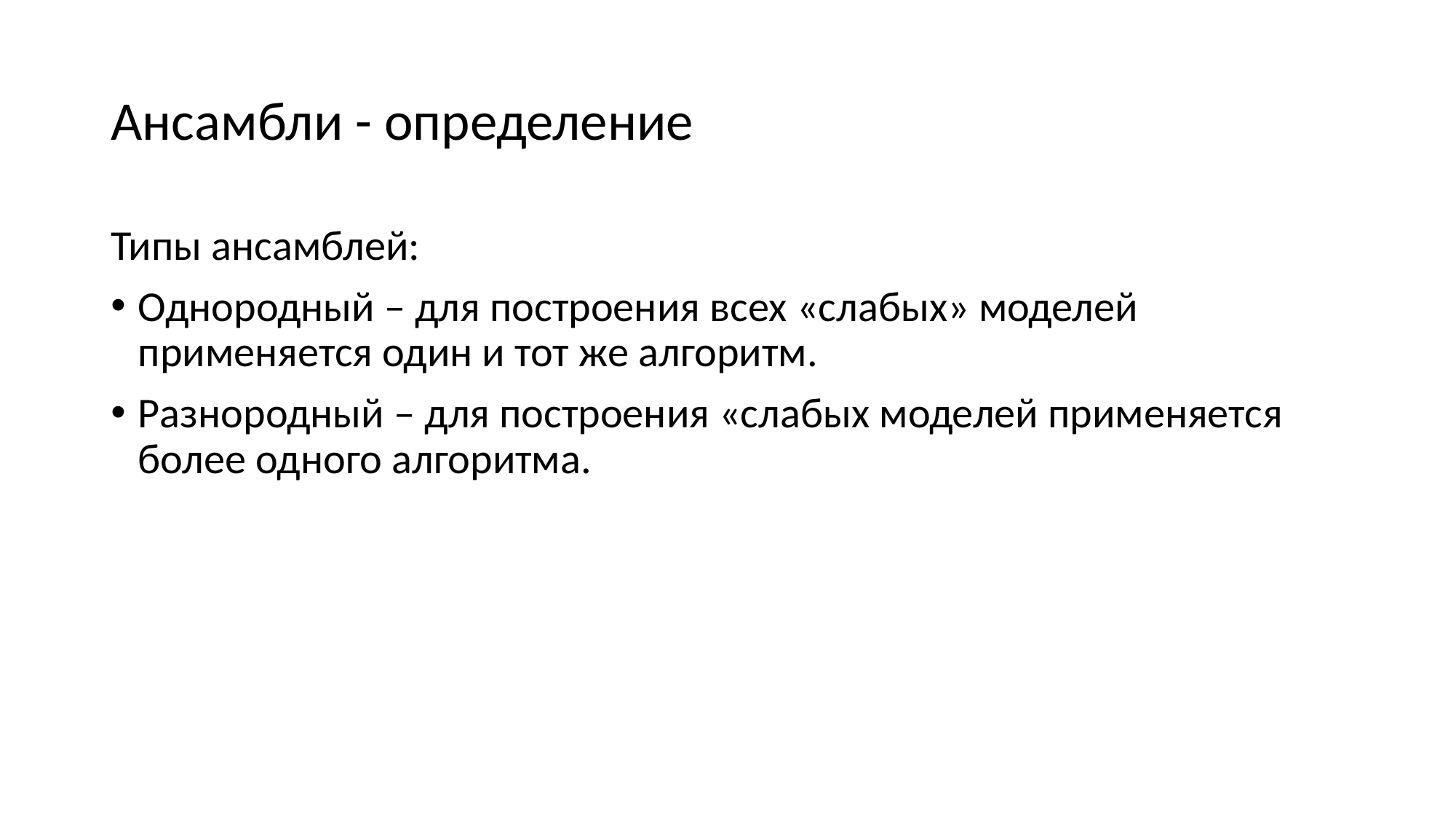

# Ансамбли - определение
Типы ансамблей:
Однородный – для построения всех «слабых» моделей применяется один и тот же алгоритм.
Разнородный – для построения «слабых моделей применяется более одного алгоритма.